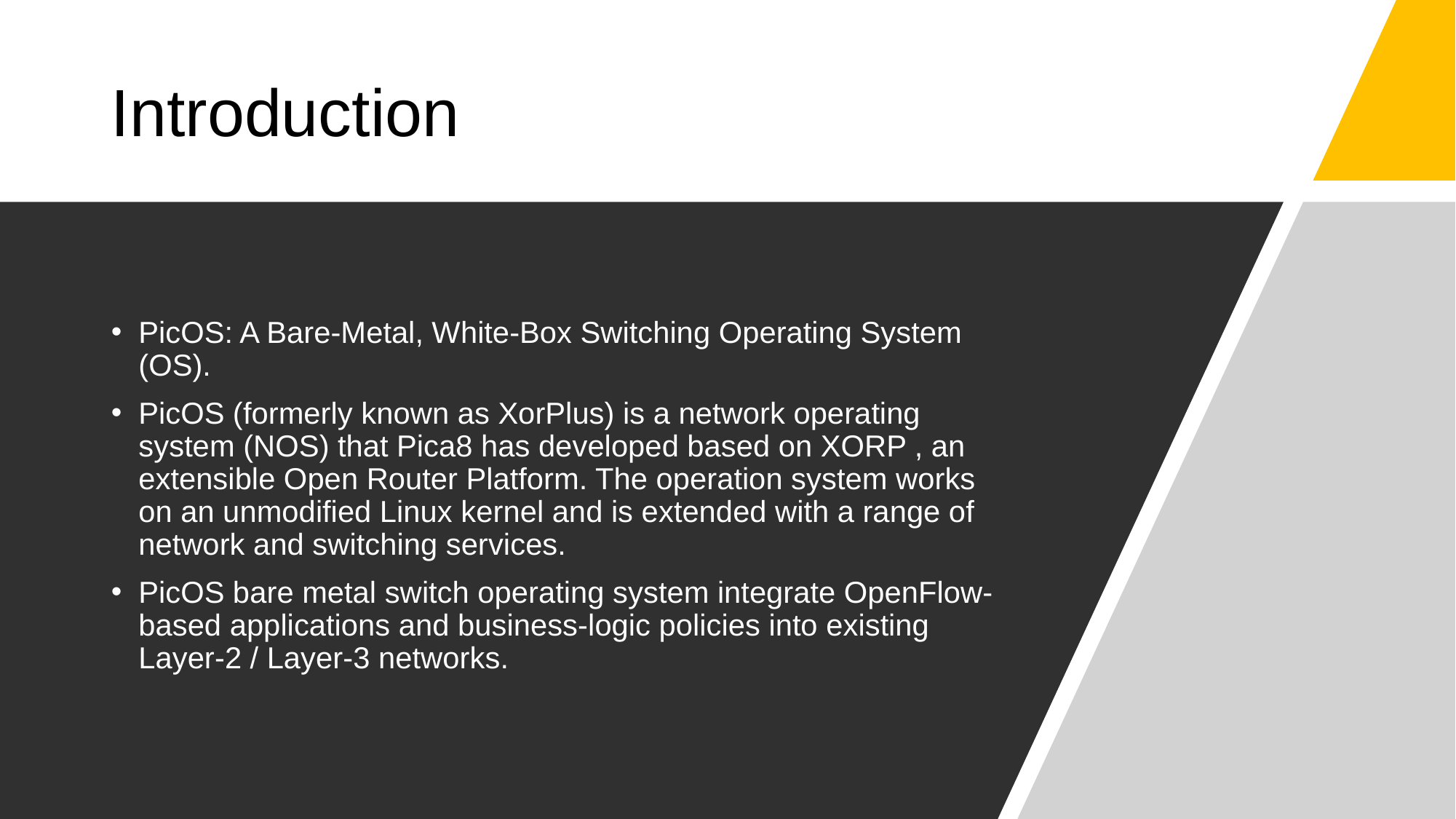

# Introduction

PicOS: A Bare-Metal, White-Box Switching Operating System (OS).
PicOS (formerly known as XorPlus) is a network operating system (NOS) that Pica8 has developed based on XORP , an extensible Open Router Platform. The operation system works on an unmodified Linux kernel and is extended with a range of network and switching services.
PicOS bare metal switch operating system integrate OpenFlow-based applications and business-logic policies into existing Layer-2 / Layer-3 networks.